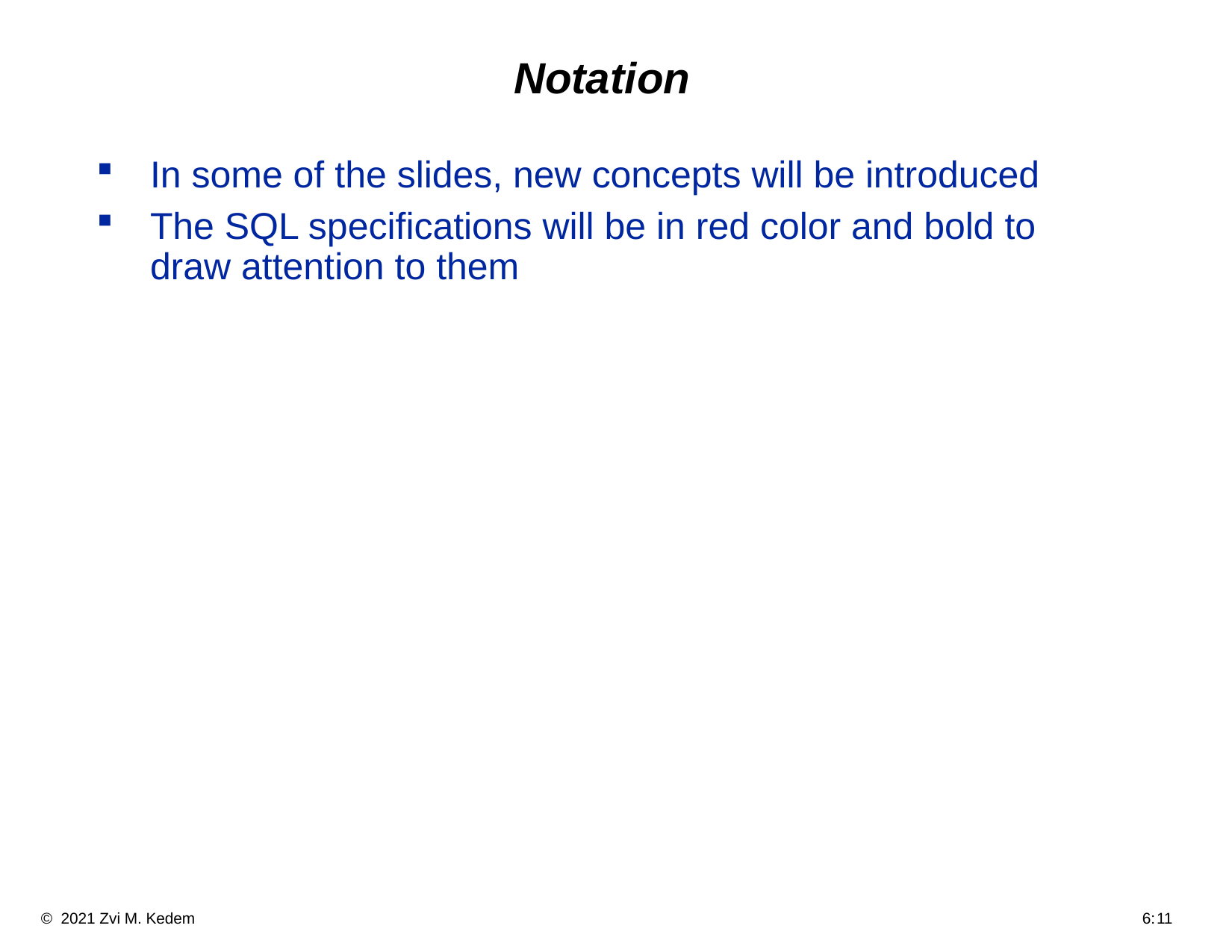

# Notation
In some of the slides, new concepts will be introduced
The SQL specifications will be in red color and bold to draw attention to them